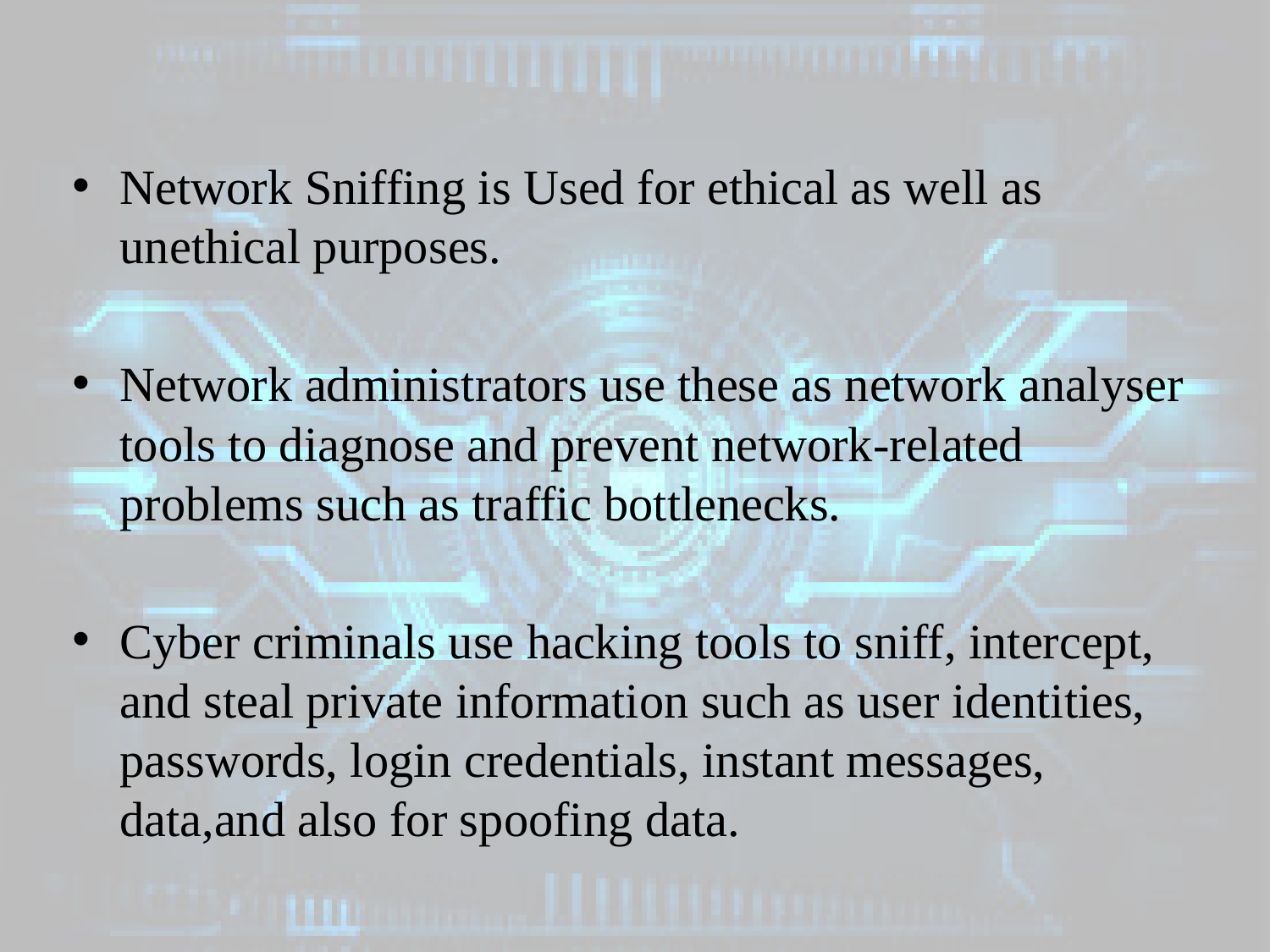

Network Sniffing is Used for ethical as well as unethical purposes.

Network administrators use these as network analyser tools to diagnose and prevent network-related problems such as traffic bottlenecks.

Cyber criminals use hacking tools to sniff, intercept, and steal private information such as user identities, passwords, login credentials, instant messages, data,and also for spoofing data.